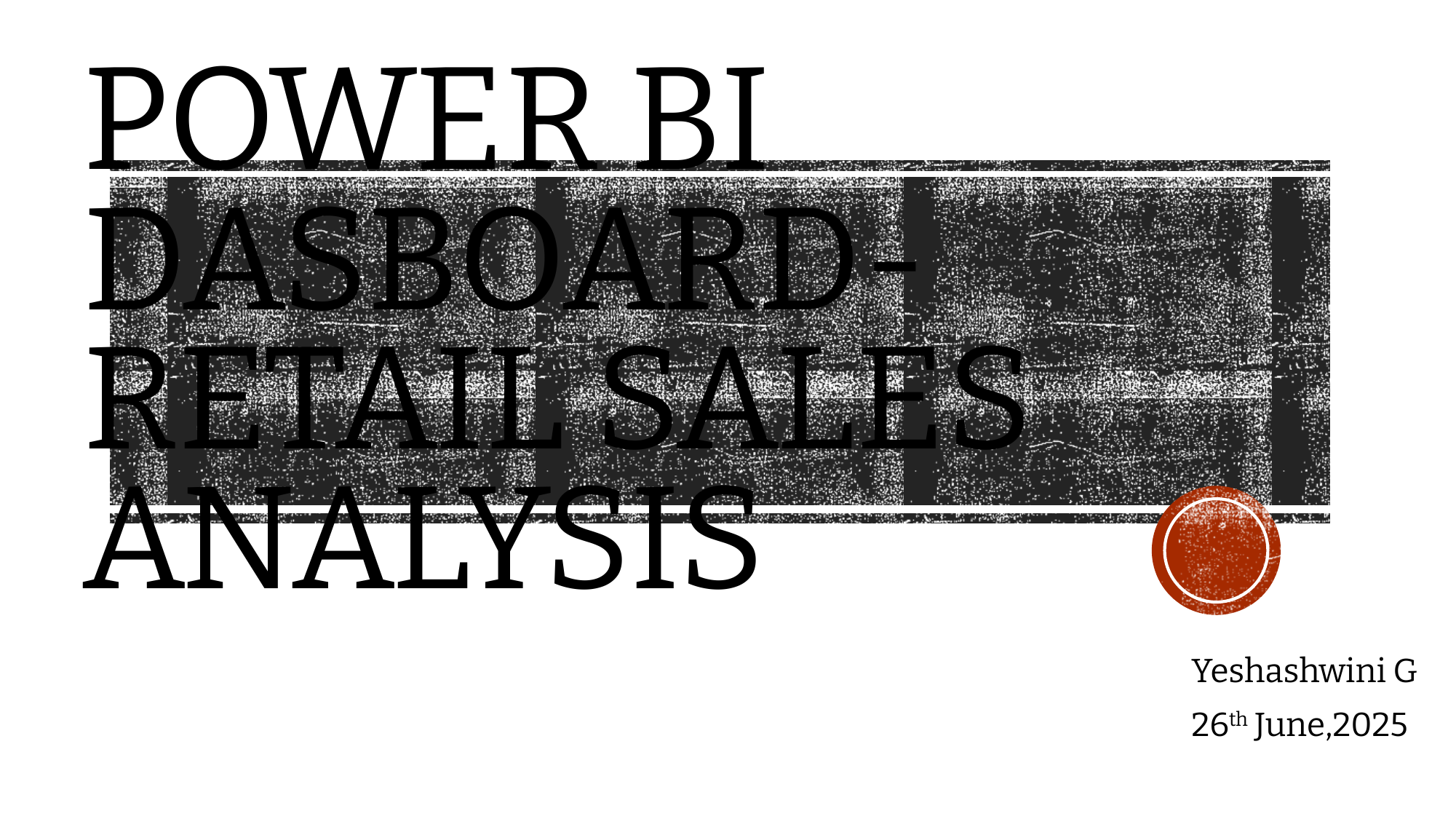

# Power BI DASBOARD-Retail Sales analysis
Yeshashwini G
26th June,2025